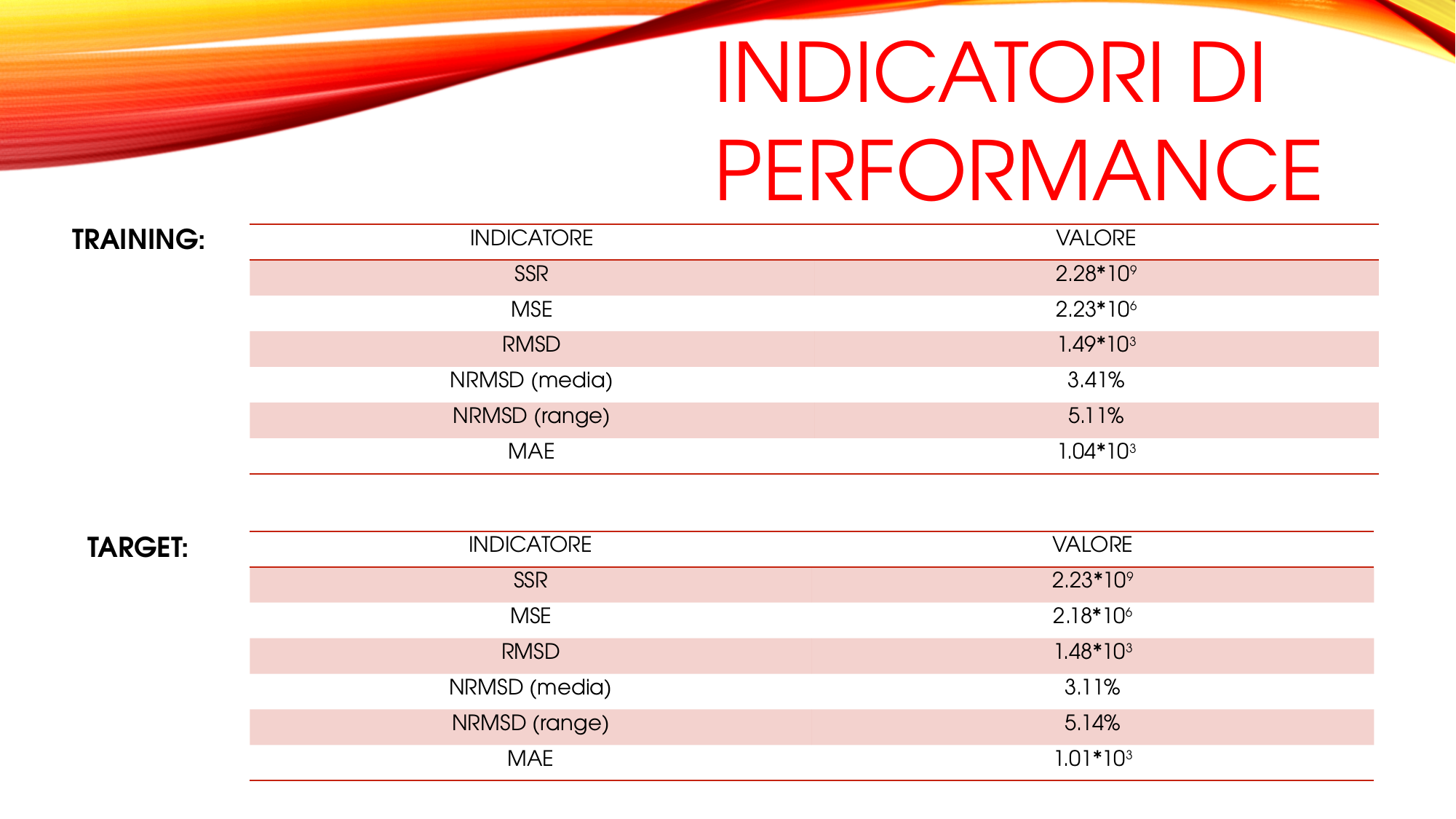

INDICATORI DI PERFORMANCE
TRAINING:
| INDICATORE | VALORE |
| --- | --- |
| SSR | 2.28\*109 |
| MSE | 2.23\*106 |
| RMSD | 1.49\*103 |
| NRMSD (media) | 3.41% |
| NRMSD (range) | 5.11% |
| MAE | 1.04\*103 |
  TARGET:
| INDICATORE | VALORE |
| --- | --- |
| SSR | 2.23\*109 |
| MSE | 2.18\*106 |
| RMSD | 1.48\*103 |
| NRMSD (media) | 3.11% |
| NRMSD (range) | 5.14% |
| MAE | 1.01\*103 |